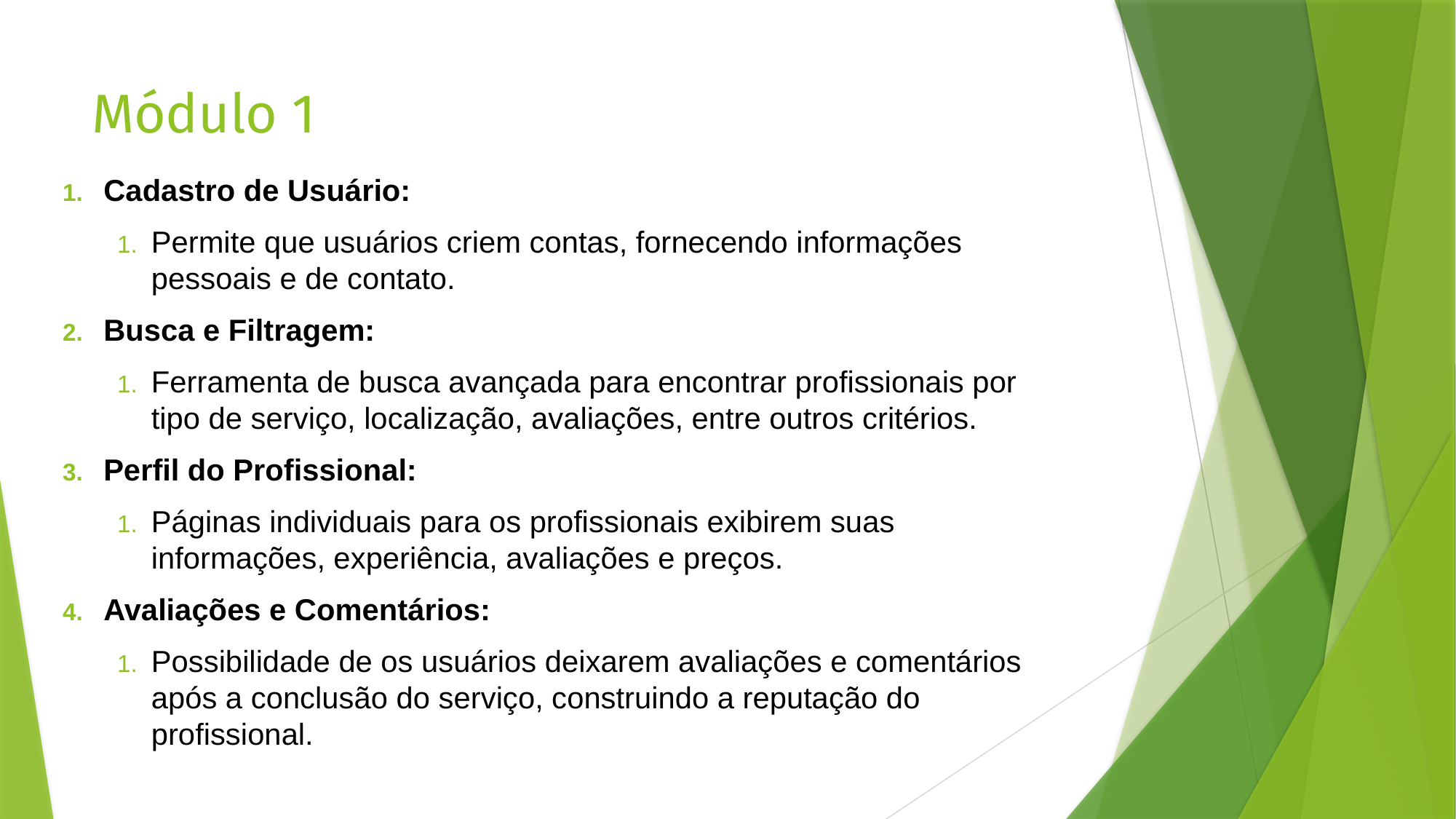

# Módulo 1
Cadastro de Usuário:
Permite que usuários criem contas, fornecendo informações pessoais e de contato.
Busca e Filtragem:
Ferramenta de busca avançada para encontrar profissionais por tipo de serviço, localização, avaliações, entre outros critérios.
Perfil do Profissional:
Páginas individuais para os profissionais exibirem suas informações, experiência, avaliações e preços.
Avaliações e Comentários:
Possibilidade de os usuários deixarem avaliações e comentários após a conclusão do serviço, construindo a reputação do profissional.